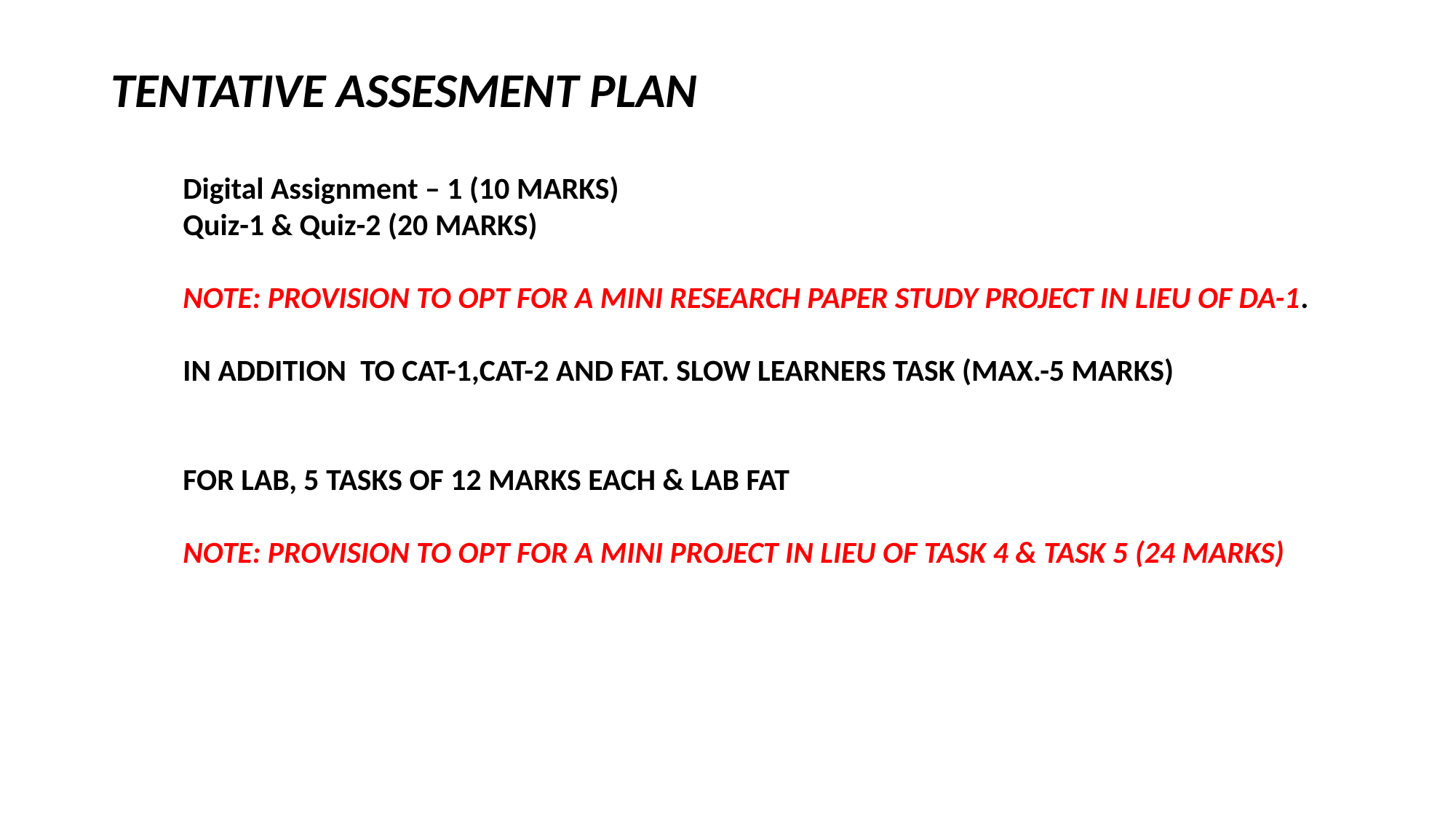

# TENTATIVE ASSESMENT PLAN
Digital Assignment – 1 (10 MARKS)
Quiz-1 & Quiz-2 (20 MARKS)

NOTE: PROVISION TO OPT FOR A MINI RESEARCH PAPER STUDY PROJECT IN LIEU OF DA-1.

IN ADDITION  TO CAT-1,CAT-2 AND FAT. SLOW LEARNERS TASK (MAX.-5 MARKS)

FOR LAB, 5 TASKS OF 12 MARKS EACH & LAB FAT

NOTE: PROVISION TO OPT FOR A MINI PROJECT IN LIEU OF TASK 4 & TASK 5 (24 MARKS)